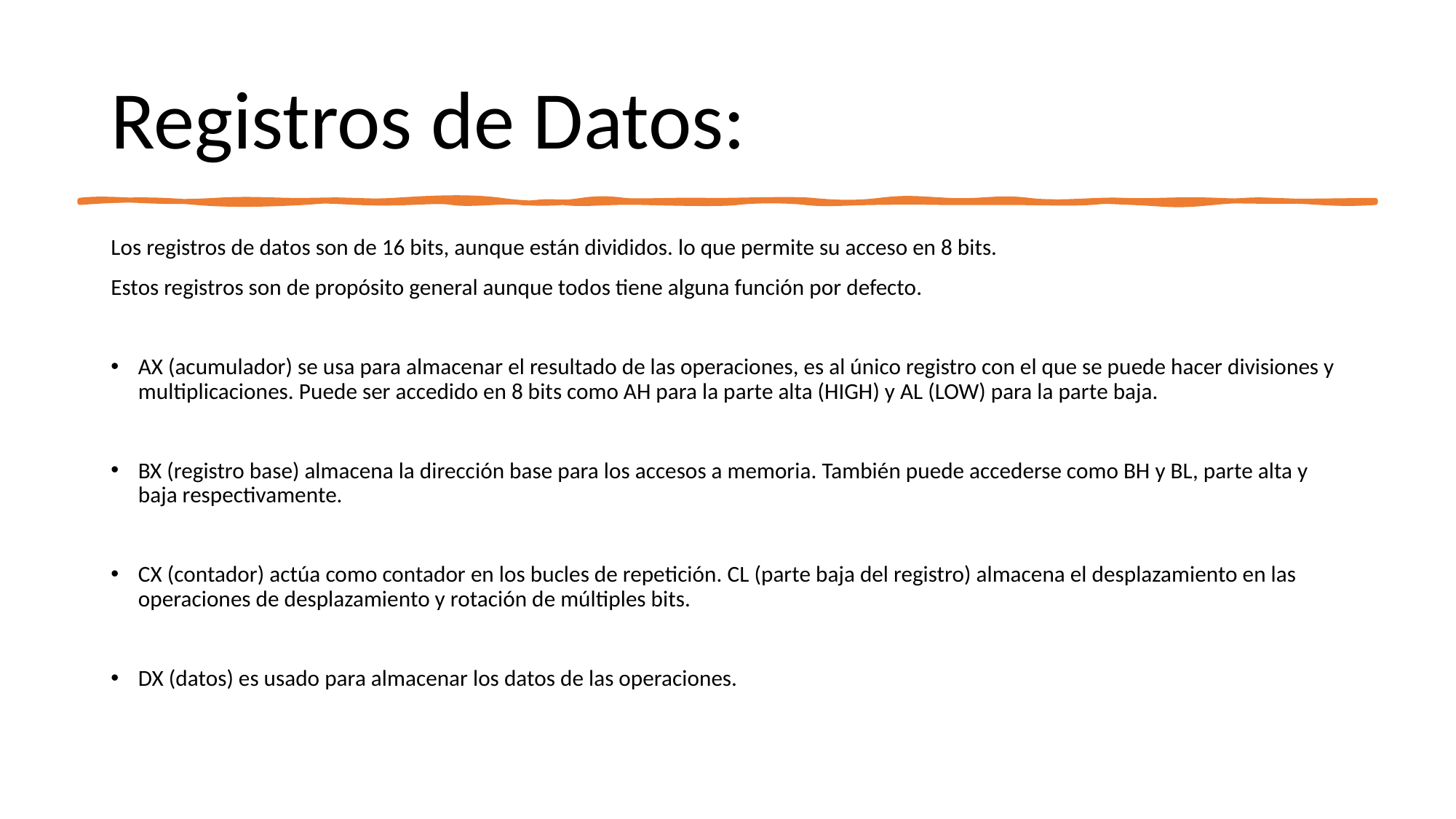

# Registros de Datos:

Los registros de datos son de 16 bits, aunque están divididos. lo que permite su acceso en 8 bits.
Estos registros son de propósito general aunque todos tiene alguna función por defecto.

AX (acumulador) se usa para almacenar el resultado de las operaciones, es al único registro con el que se puede hacer divisiones y multiplicaciones. Puede ser accedido en 8 bits como AH para la parte alta (HIGH) y AL (LOW) para la parte baja.

BX (registro base) almacena la dirección base para los accesos a memoria. También puede accederse como BH y BL, parte alta y baja respectivamente.

CX (contador) actúa como contador en los bucles de repetición. CL (parte baja del registro) almacena el desplazamiento en las operaciones de desplazamiento y rotación de múltiples bits.

DX (datos) es usado para almacenar los datos de las operaciones.